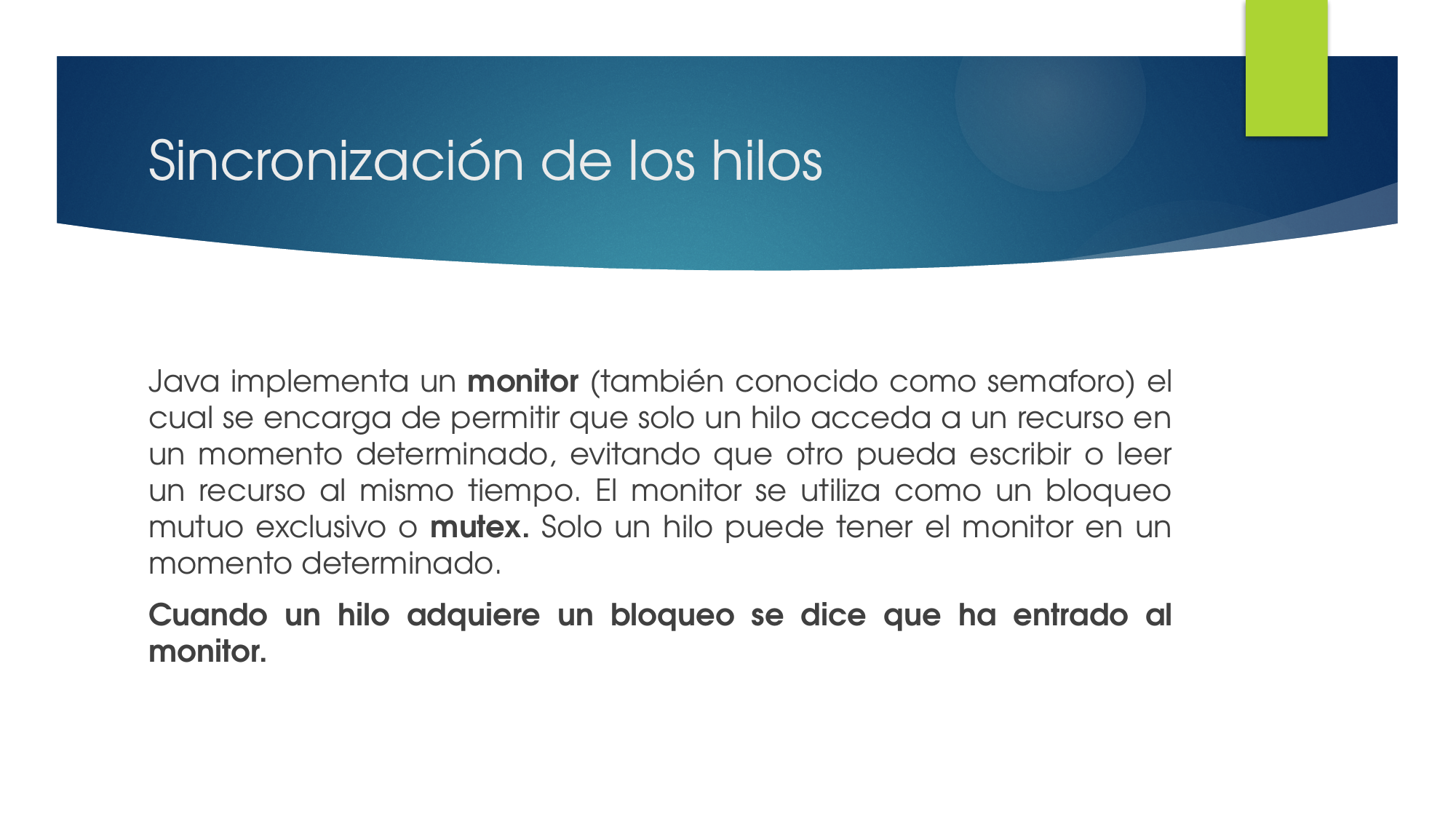

# Sincronización de los hilos
Java implementa un monitor (también conocido como semaforo) el cual se encarga de permitir que solo un hilo acceda a un recurso en un momento determinado, evitando que otro pueda escribir o leer un recurso al mismo tiempo. El monitor se utiliza como un bloqueo mutuo exclusivo o mutex. Solo un hilo puede tener el monitor en un momento determinado.
Cuando un hilo adquiere un bloqueo se dice que ha entrado al monitor.